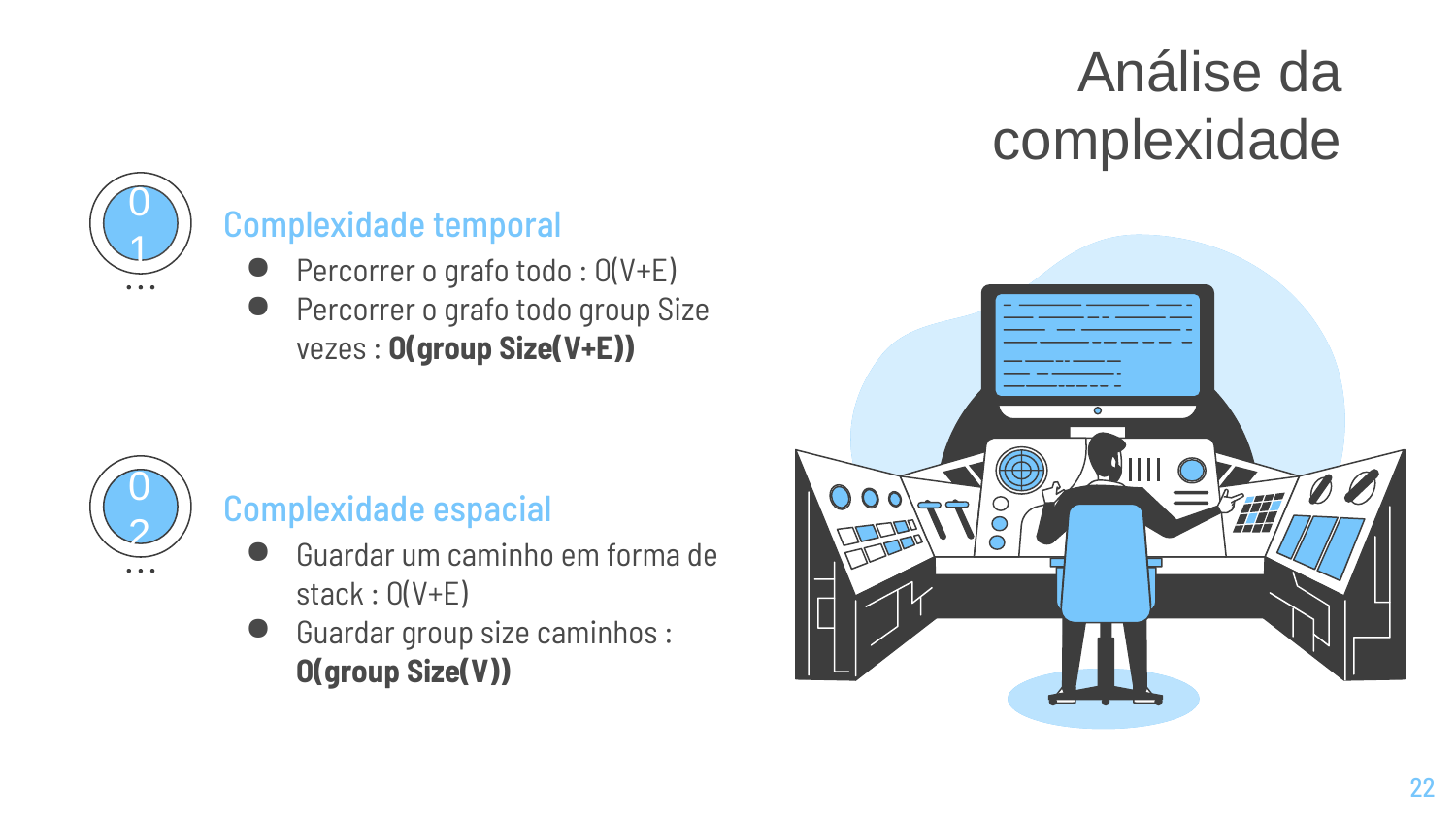

# Análise da complexidade

Complexidade temporal
01

Percorrer o grafo todo : O(V+E)
Percorrer o grafo todo group Size vezes : O(group Size(V+E))

Complexidade espacial
02
Guardar um caminho em forma de stack : O(V+E)
Guardar group size caminhos : O(group Size(V))
22